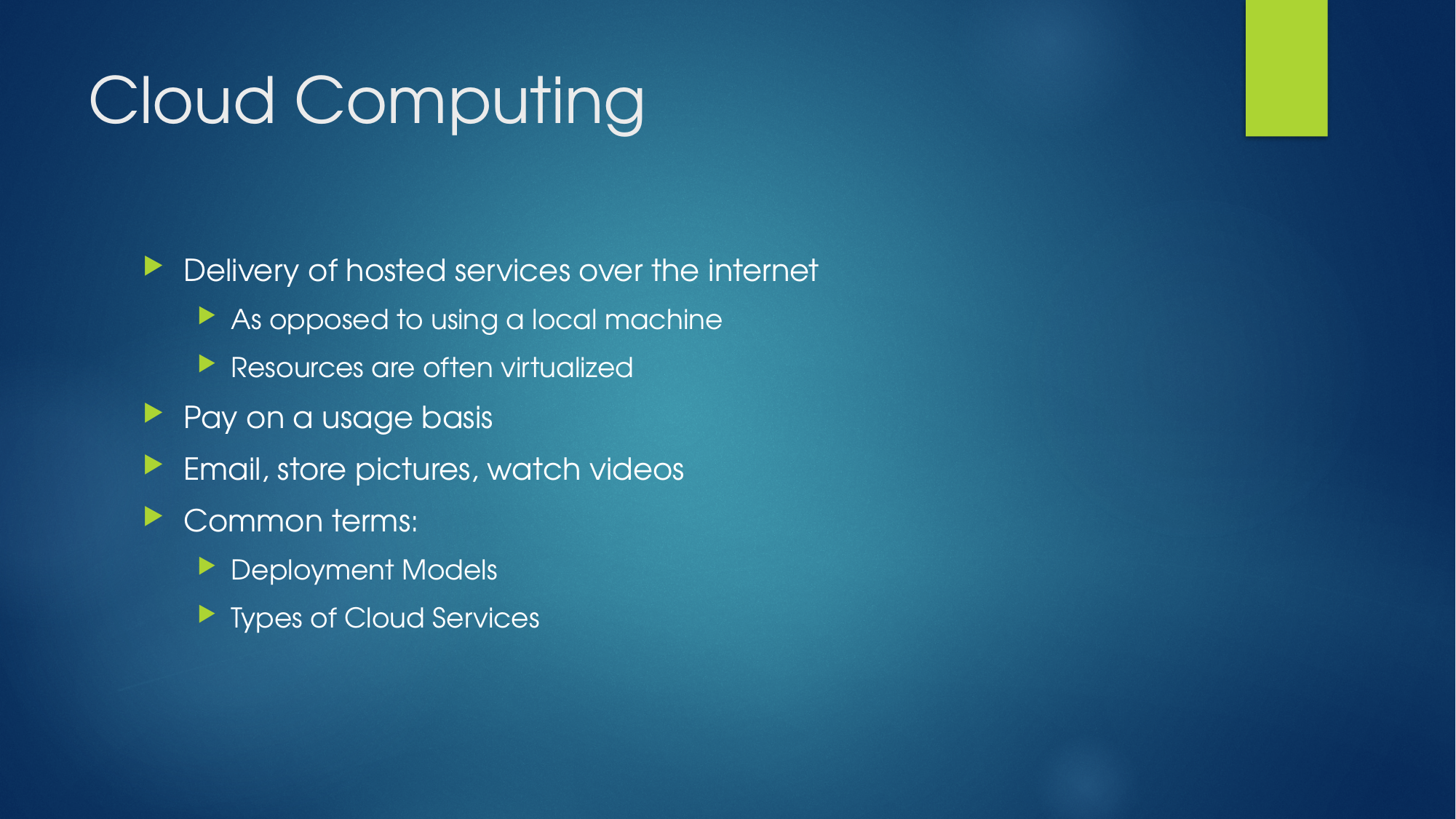

# Cloud Computing
Delivery of hosted services over the internet
As opposed to using a local machine
Resources are often virtualized
Pay on a usage basis
Email, store pictures, watch videos
Common terms:
Deployment Models
Types of Cloud Services